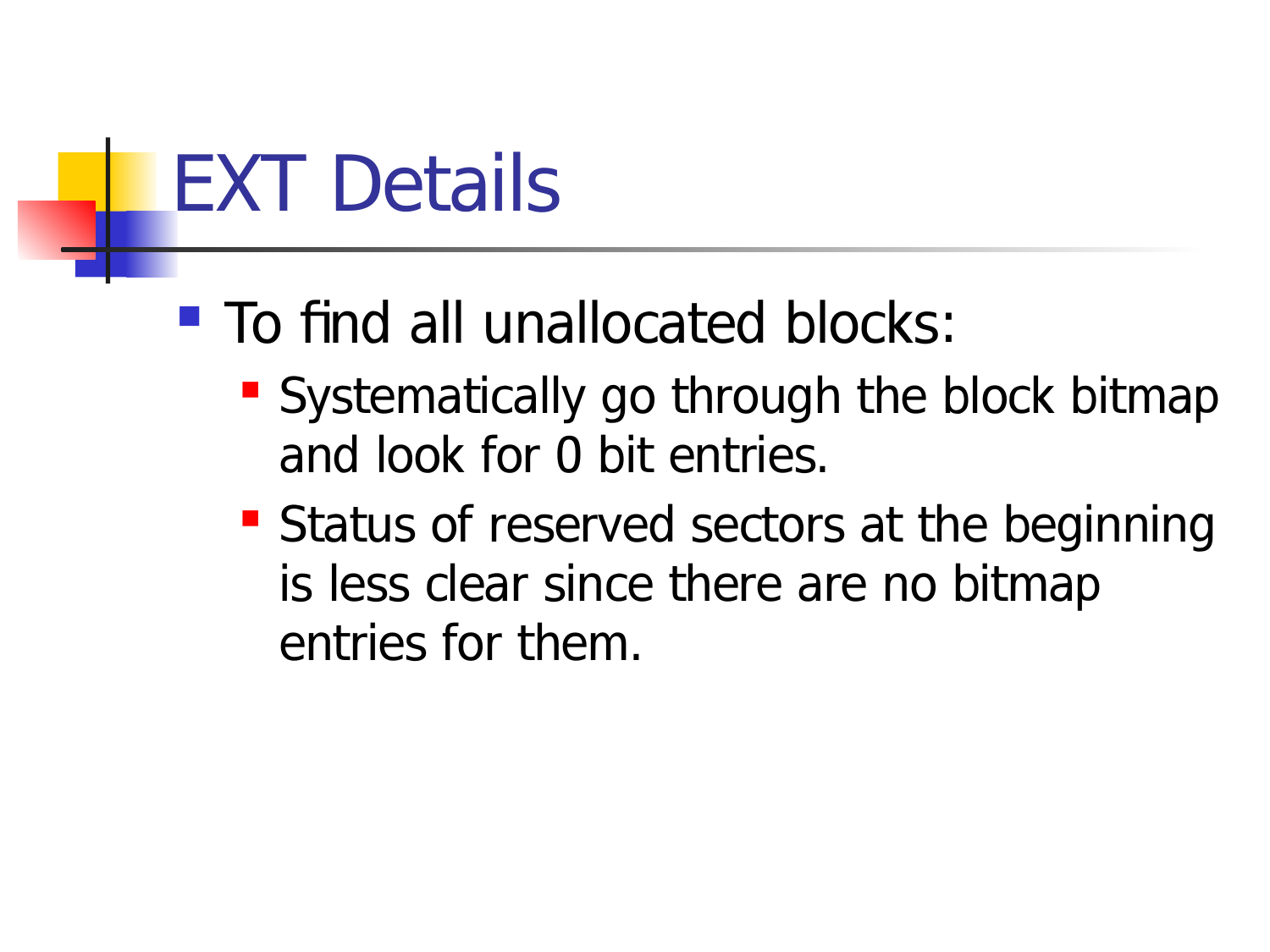

# EXT Details
To find all unallocated blocks:
Systematically go through the block bitmap and look for 0 bit entries.
Status of reserved sectors at the beginning is less clear since there are no bitmap entries for them.